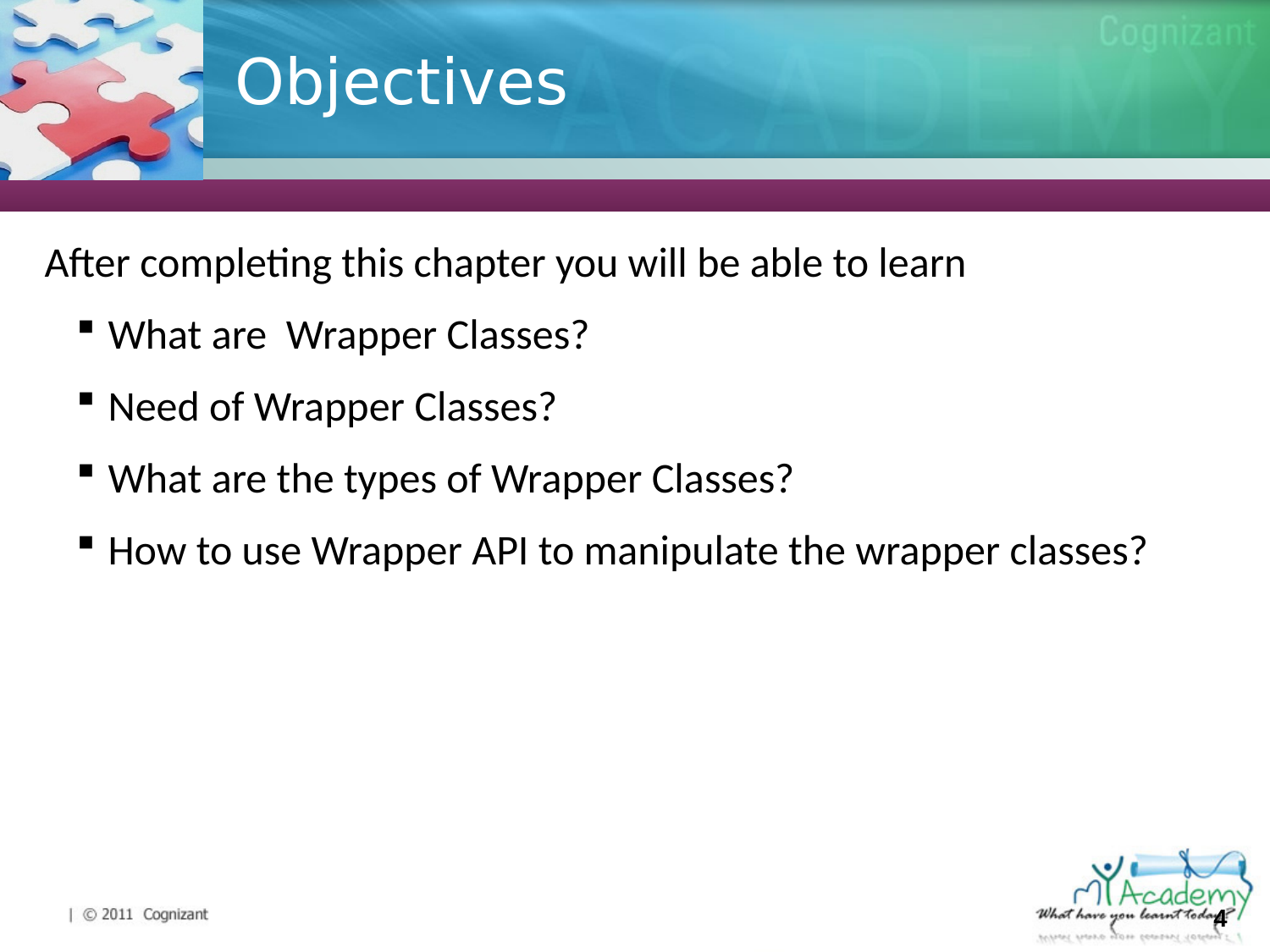

# Objectives

After completing this chapter you will be able to learn
What are  Wrapper Classes?
Need of Wrapper Classes?
What are the types of Wrapper Classes?
How to use Wrapper API to manipulate the wrapper classes?

4